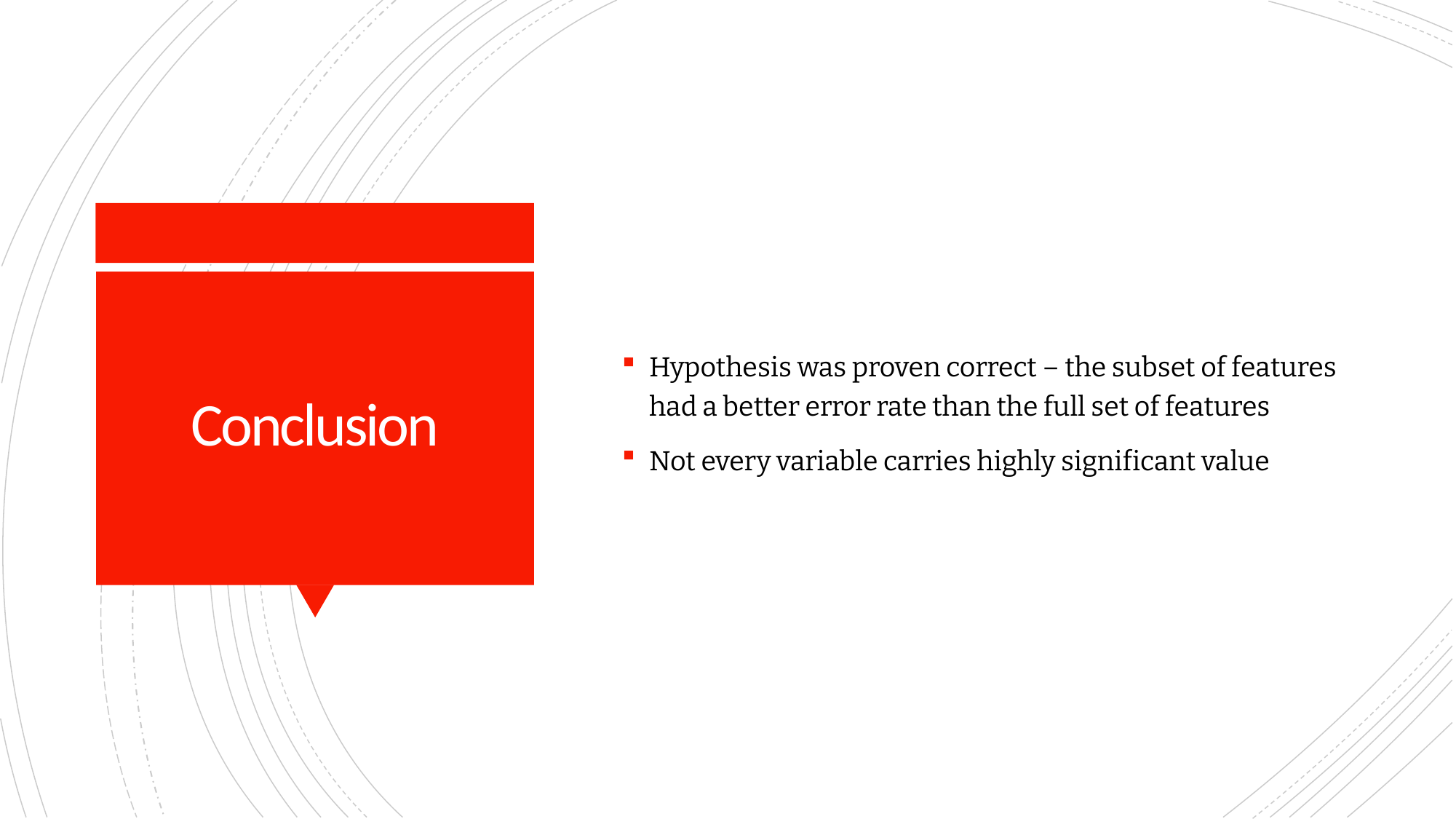

Hypothesis was proven correct – the subset of features had a better error rate than the full set of features
Not every variable carries highly significant value
# Conclusion